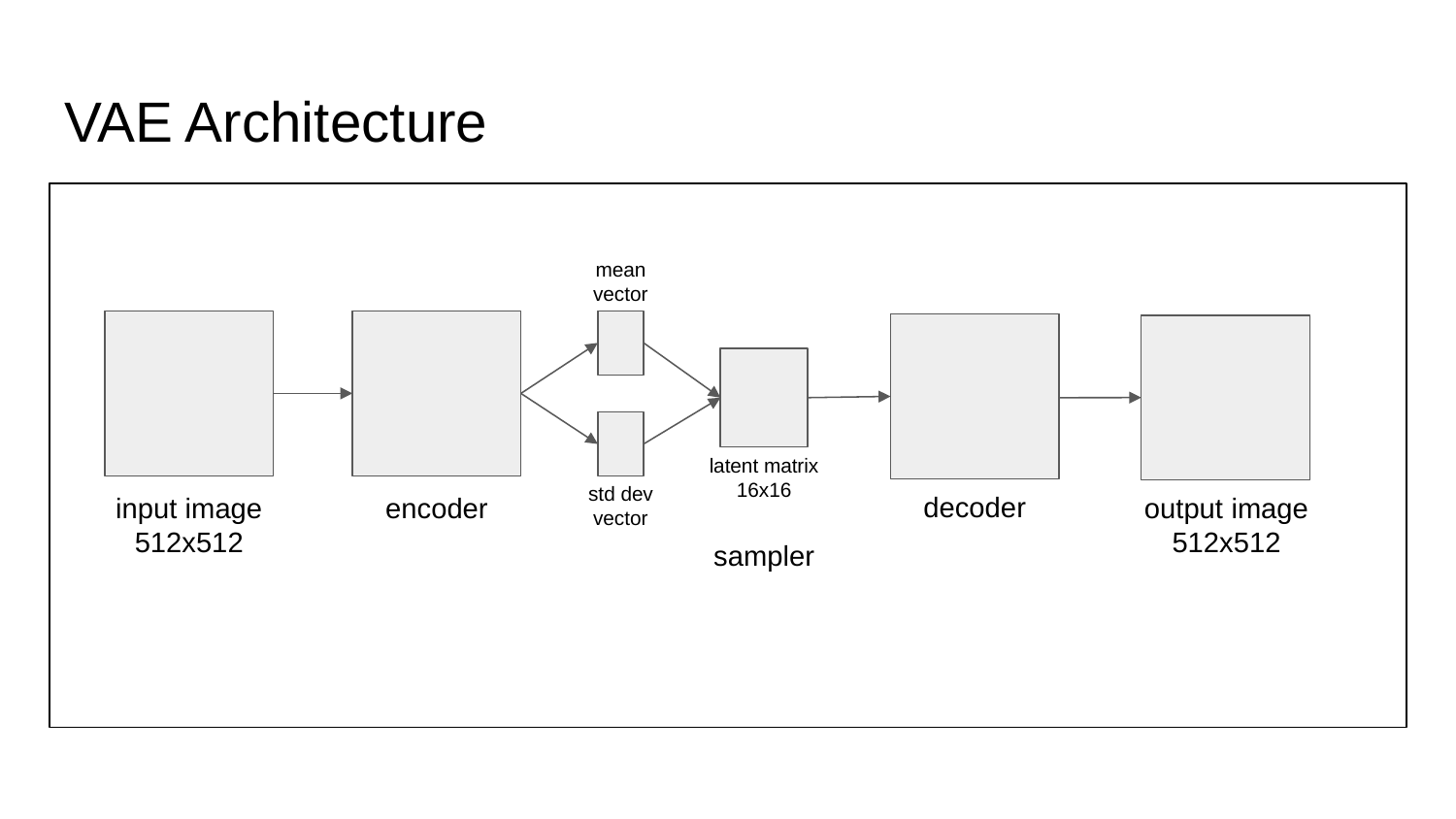

# VAE Architecture

mean vector

latent matrix
16x16
std dev
vector
decoder
input image
512x512
encoder
output image
512x512
sampler